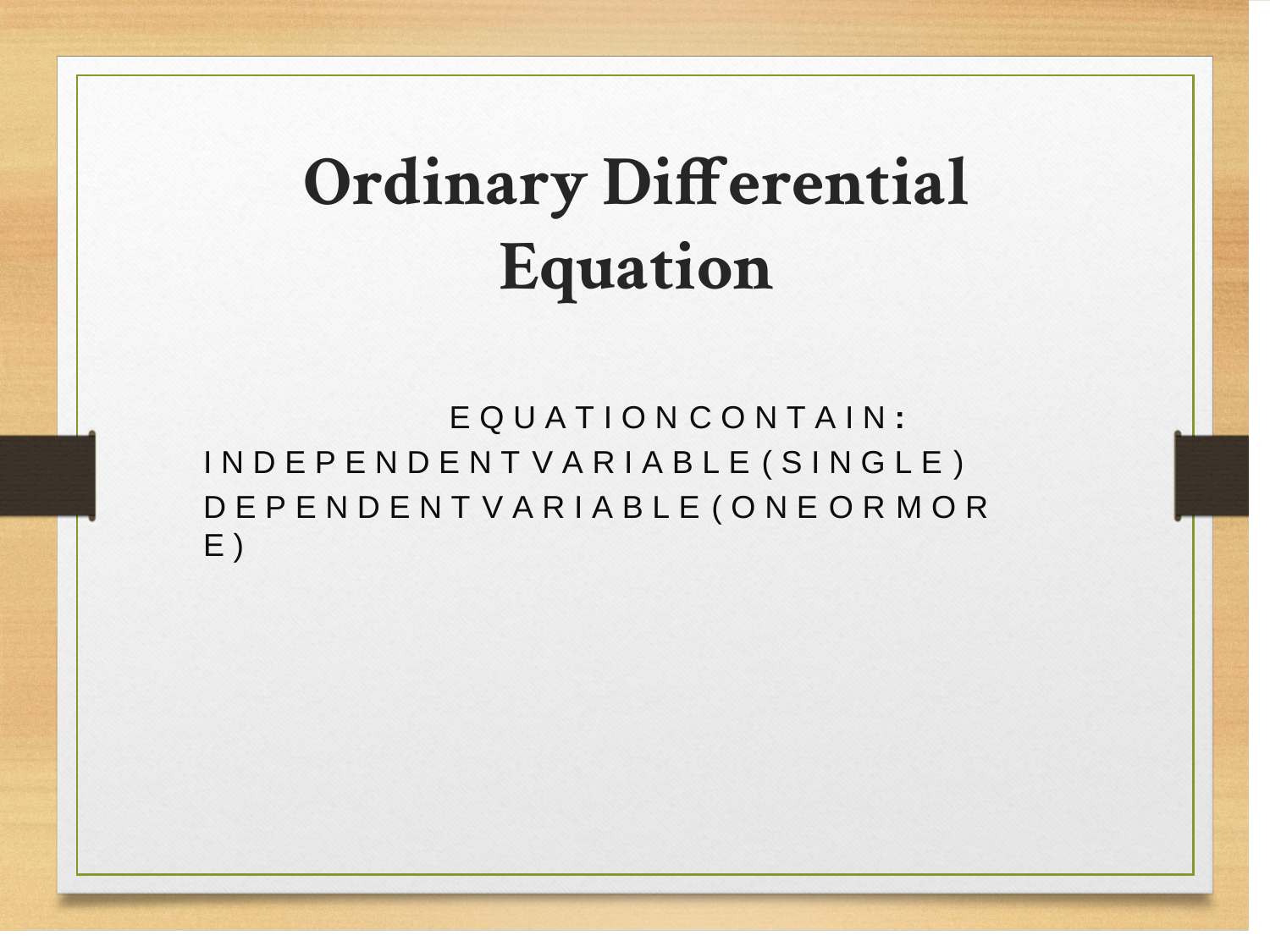

# Ordinary Differential Equation
E Q U A T I O N C O N T A I N :
I N D E P E N D E N T V A R I A B L E ( S I N G L E )
D E P E N D E N T V A R I A B L E ( O N E O R M O R E )